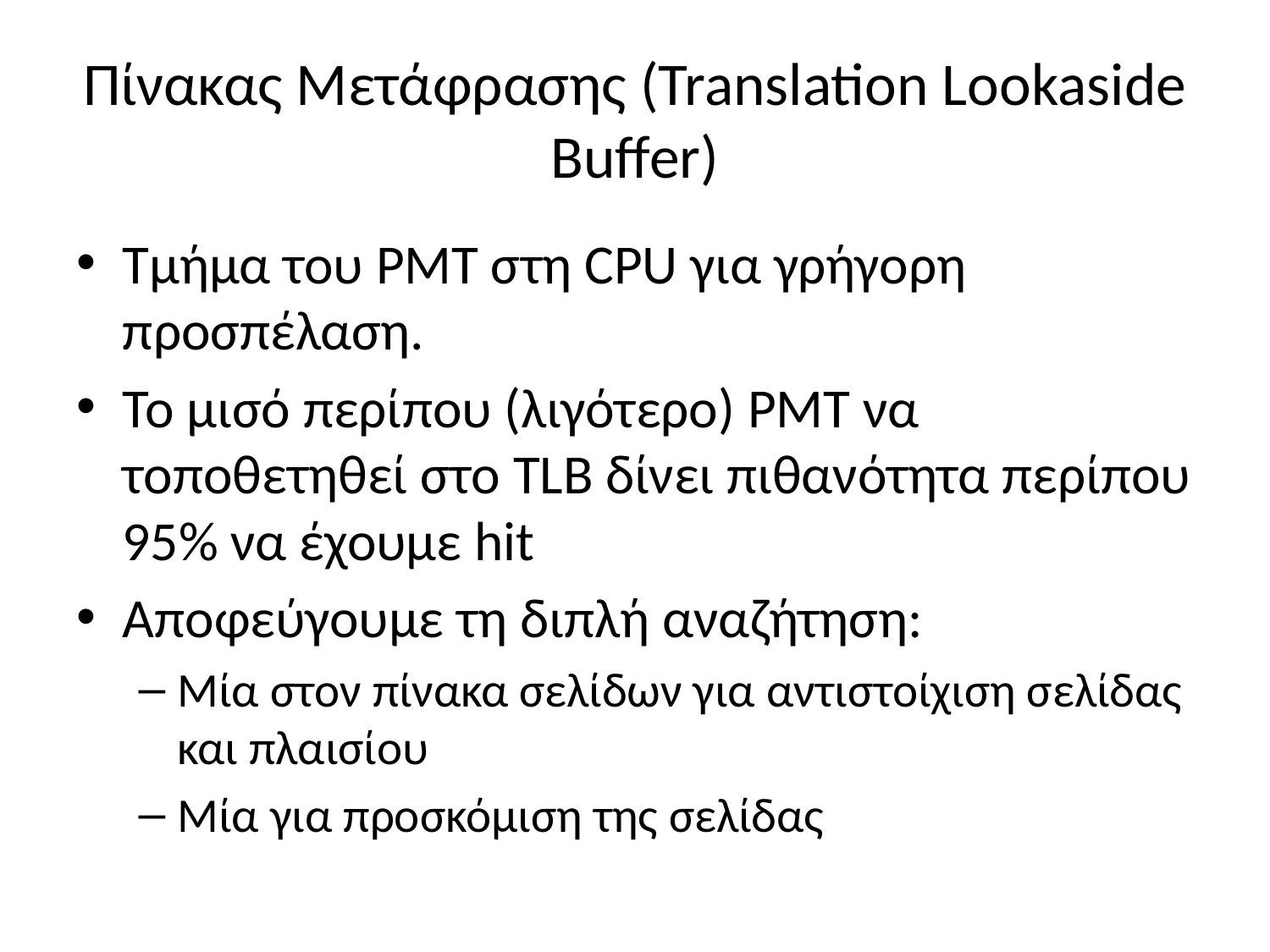

# Πίνακας Μετάφρασης (Translation Lookaside Buffer)
Τμήμα του PMT στη CPU για γρήγορη προσπέλαση.
Το μισό περίπου (λιγότερο) PMT να τοποθετηθεί στο TLB δίνει πιθανότητα περίπου 95% να έχουμε hit
Αποφεύγουμε τη διπλή αναζήτηση:
Μία στον πίνακα σελίδων για αντιστοίχιση σελίδας και πλαισίου
Μία για προσκόμιση της σελίδας